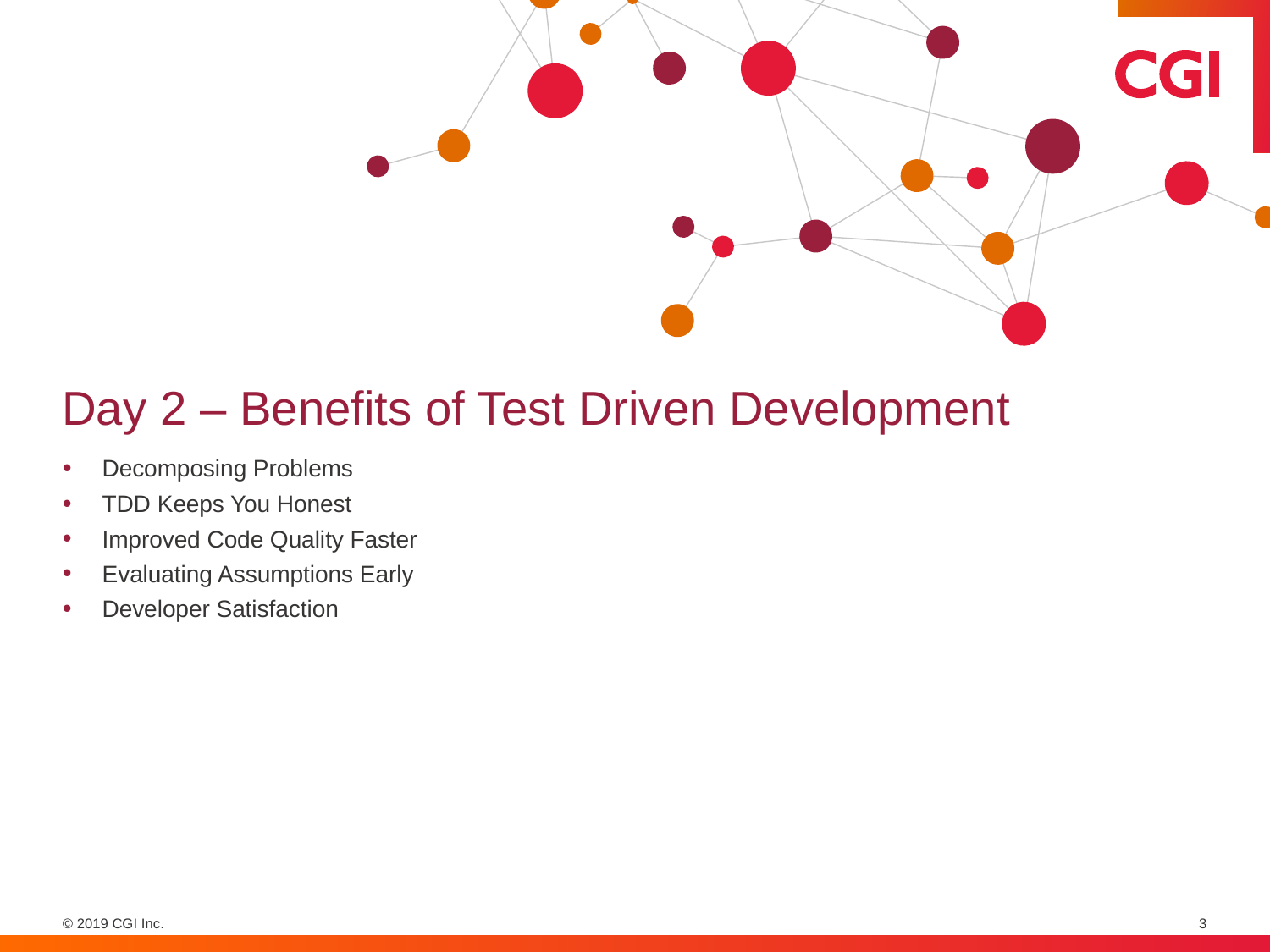

# Day 2 – Benefits of Test Driven Development
Decomposing Problems
TDD Keeps You Honest
Improved Code Quality Faster
Evaluating Assumptions Early
Developer Satisfaction
3